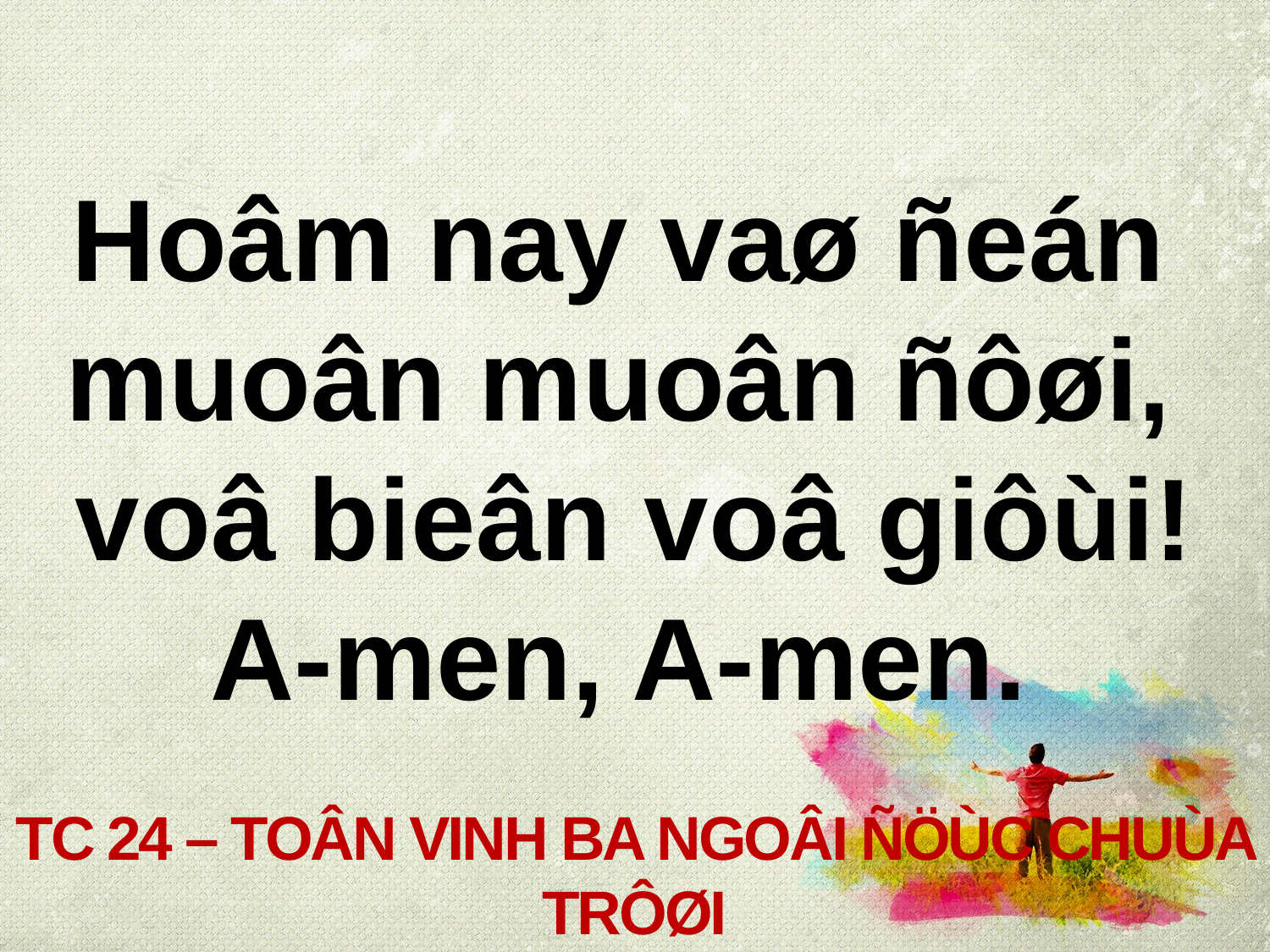

Hoâm nay vaø ñeán
muoân muoân ñôøi,
voâ bieân voâ giôùi!
A-men, A-men.
TC 24 – TOÂN VINH BA NGOÂI ÑÖÙC CHUÙA TRÔØI